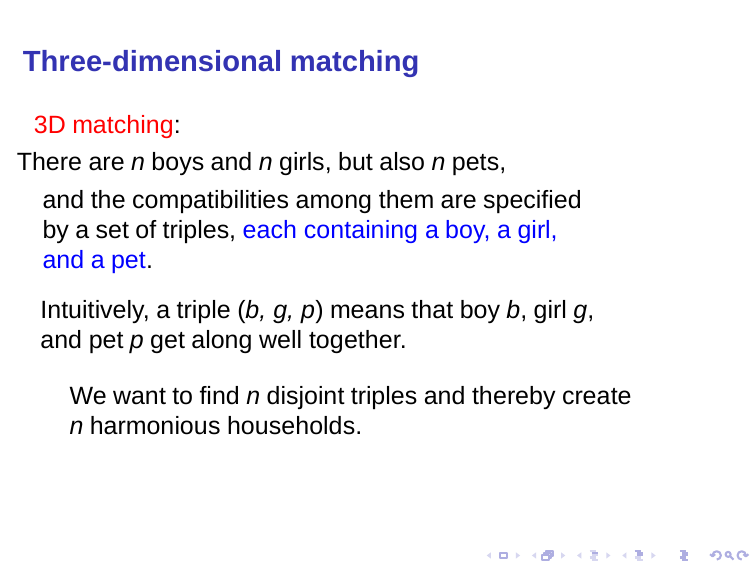

Three-dimensional matching
3D matching:
There are n boys and n girls, but also n pets,
and the compatibilities among them are speciﬁed by a set of triples, each containing a boy, a girl, and a pet.
Intuitively, a triple (b, g, p) means that boy b, girl g, and pet p get along well together.
We want to find n disjoint triples and thereby create
n harmonious households.